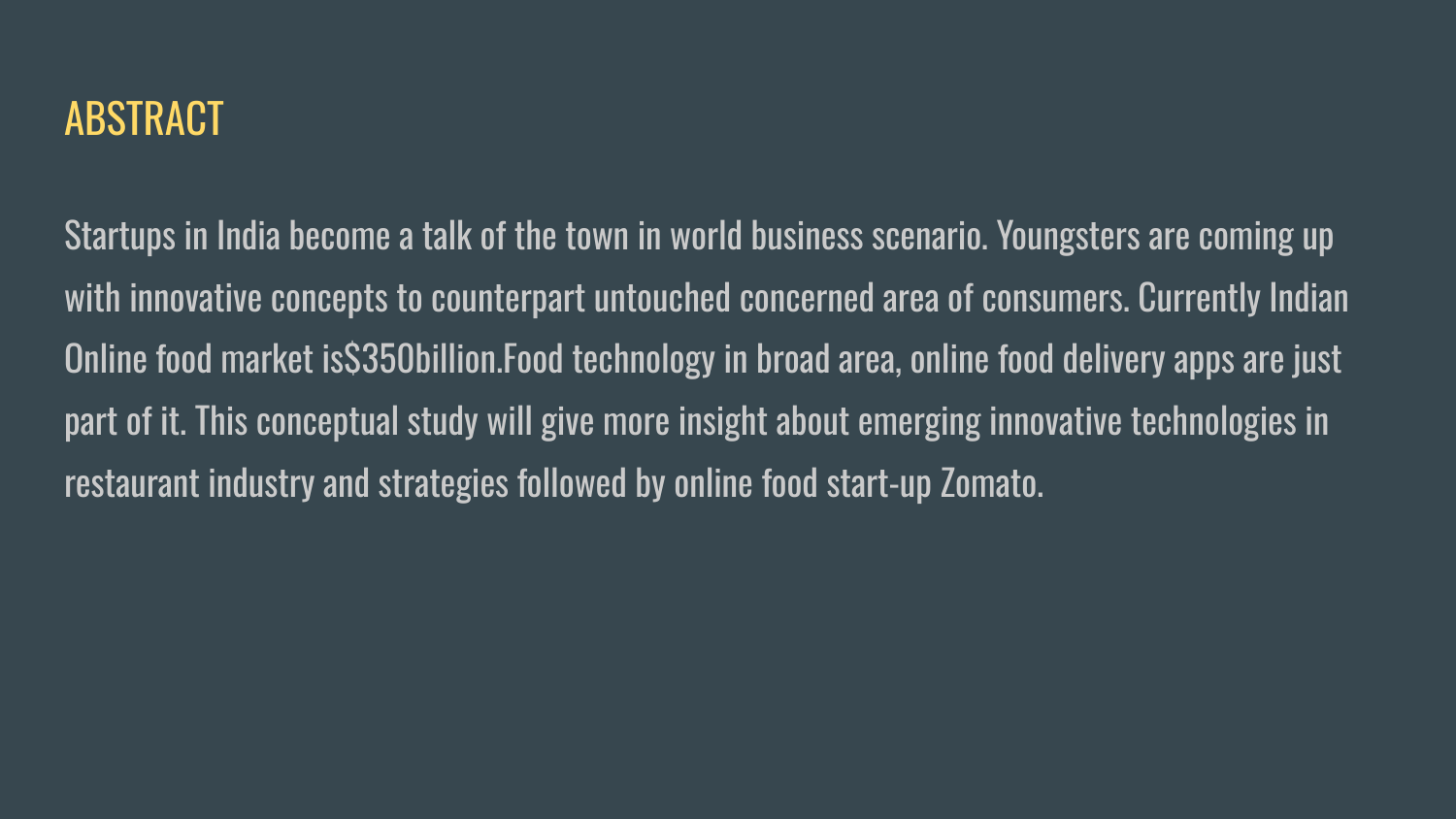

# ABSTRACT
Startups in India become a talk of the town in world business scenario. Youngsters are coming up with innovative concepts to counterpart untouched concerned area of consumers. Currently Indian Online food market is$350billion.Food technology in broad area, online food delivery apps are just part of it. This conceptual study will give more insight about emerging innovative technologies in restaurant industry and strategies followed by online food start-up Zomato.